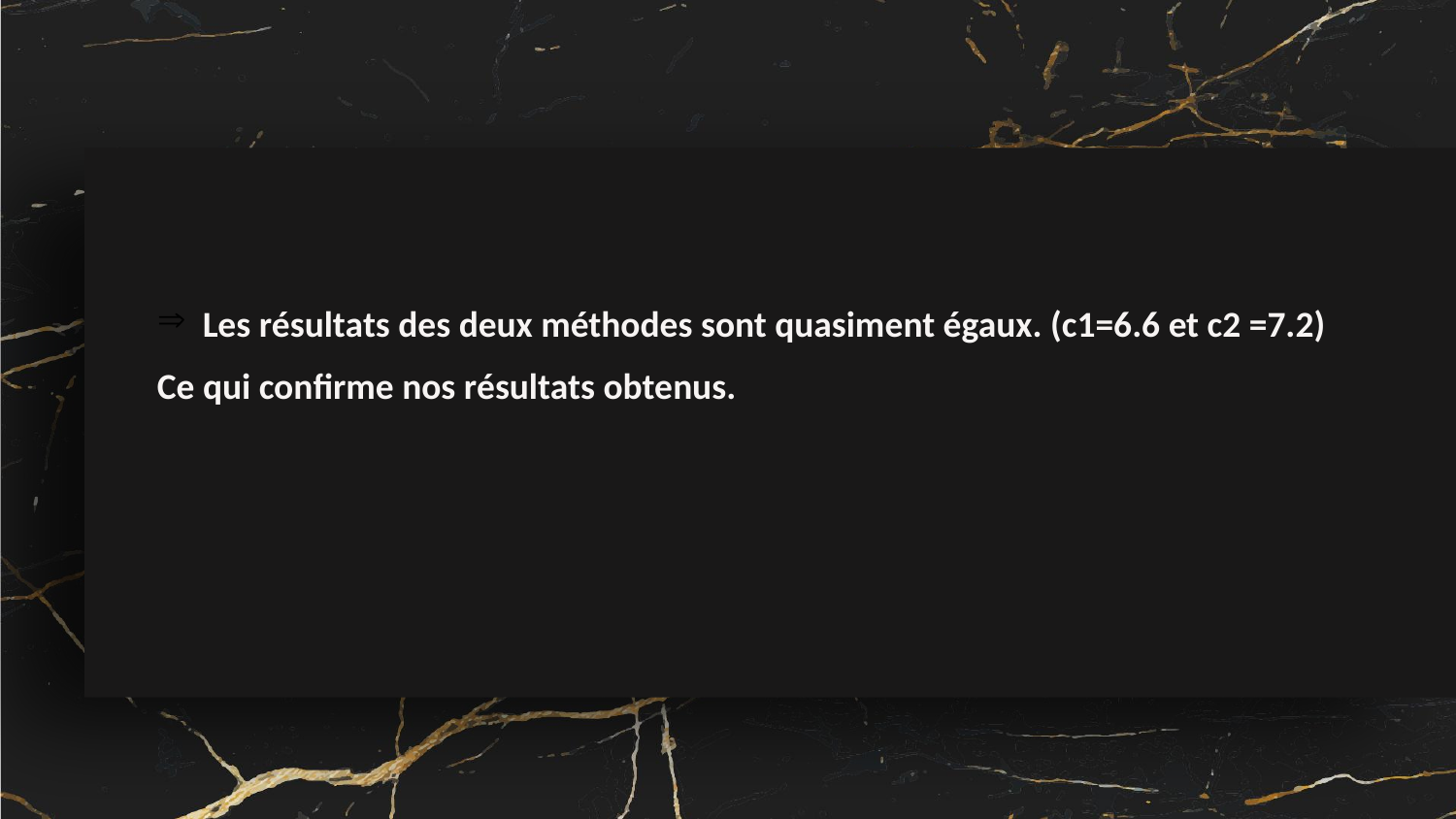

Les résultats des deux méthodes sont quasiment égaux. (c1=6.6 et c2 =7.2)
Ce qui confirme nos résultats obtenus.